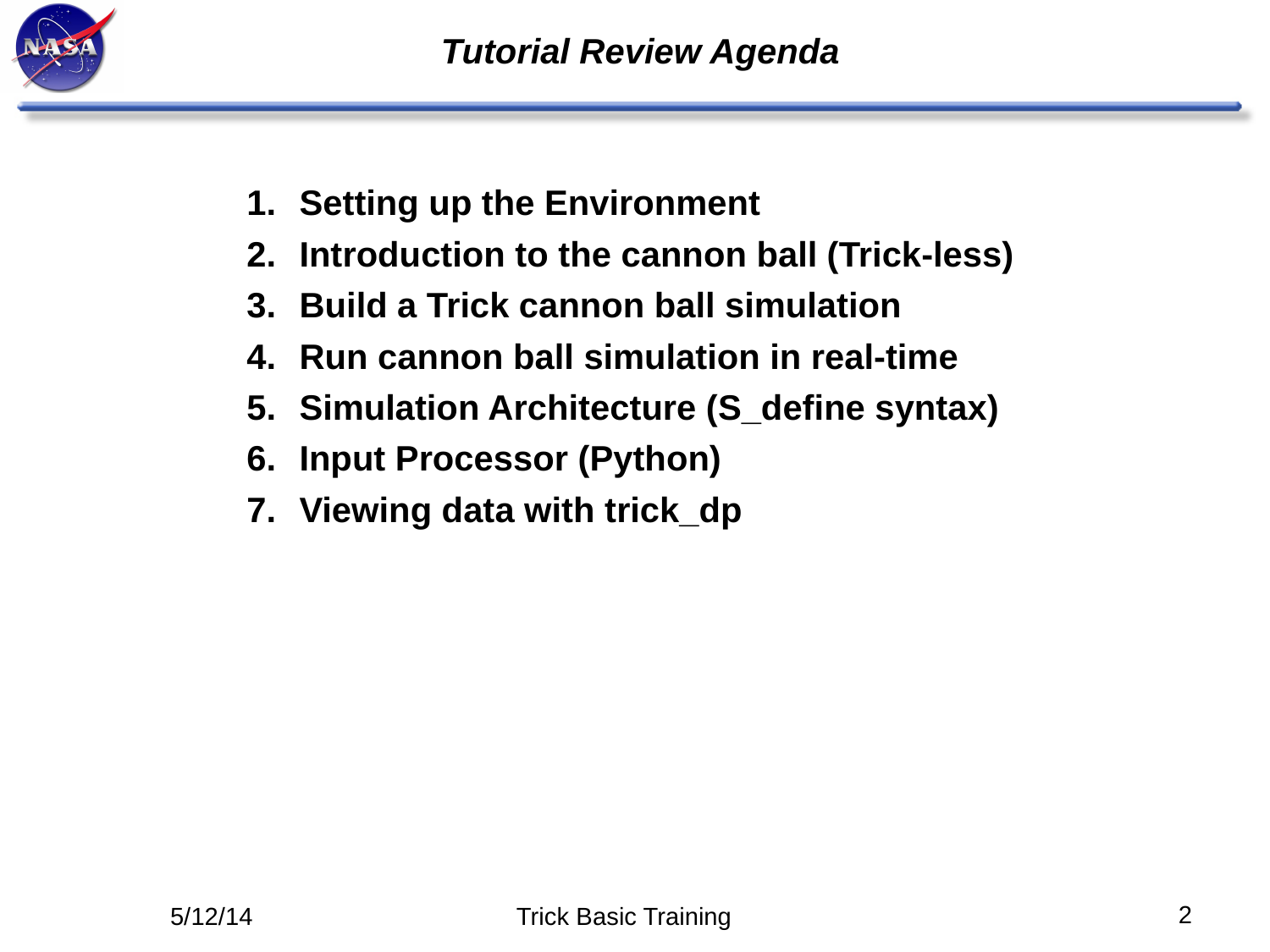

# Tutorial Review Agenda
Setting up the Environment
Introduction to the cannon ball (Trick-less)
Build a Trick cannon ball simulation
Run cannon ball simulation in real-time
Simulation Architecture (S_define syntax)
Input Processor (Python)
Viewing data with trick_dp

2
5/12/14
Trick Basic Training